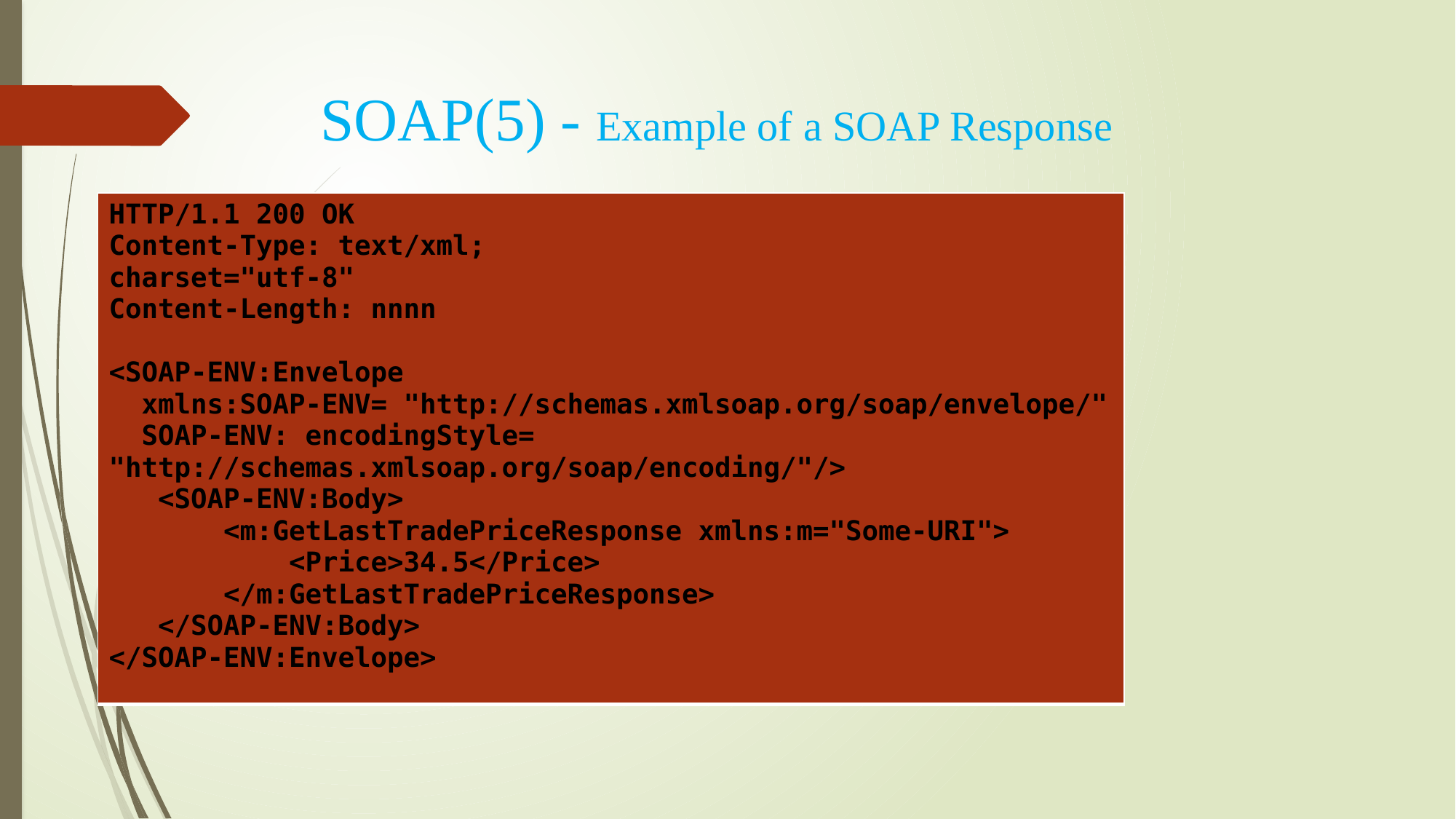

# SOAP(5) - Example of a SOAP Response
| HTTP/1.1 200 OK Content-Type: text/xml; charset="utf-8" Content-Length: nnnn <SOAP-ENV:Envelope xmlns:SOAP-ENV= "http://schemas.xmlsoap.org/soap/envelope/" SOAP-ENV: encodingStyle= "http://schemas.xmlsoap.org/soap/encoding/"/> <SOAP-ENV:Body> <m:GetLastTradePriceResponse xmlns:m="Some-URI"> <Price>34.5</Price> </m:GetLastTradePriceResponse> </SOAP-ENV:Body> </SOAP-ENV:Envelope> |
| --- |